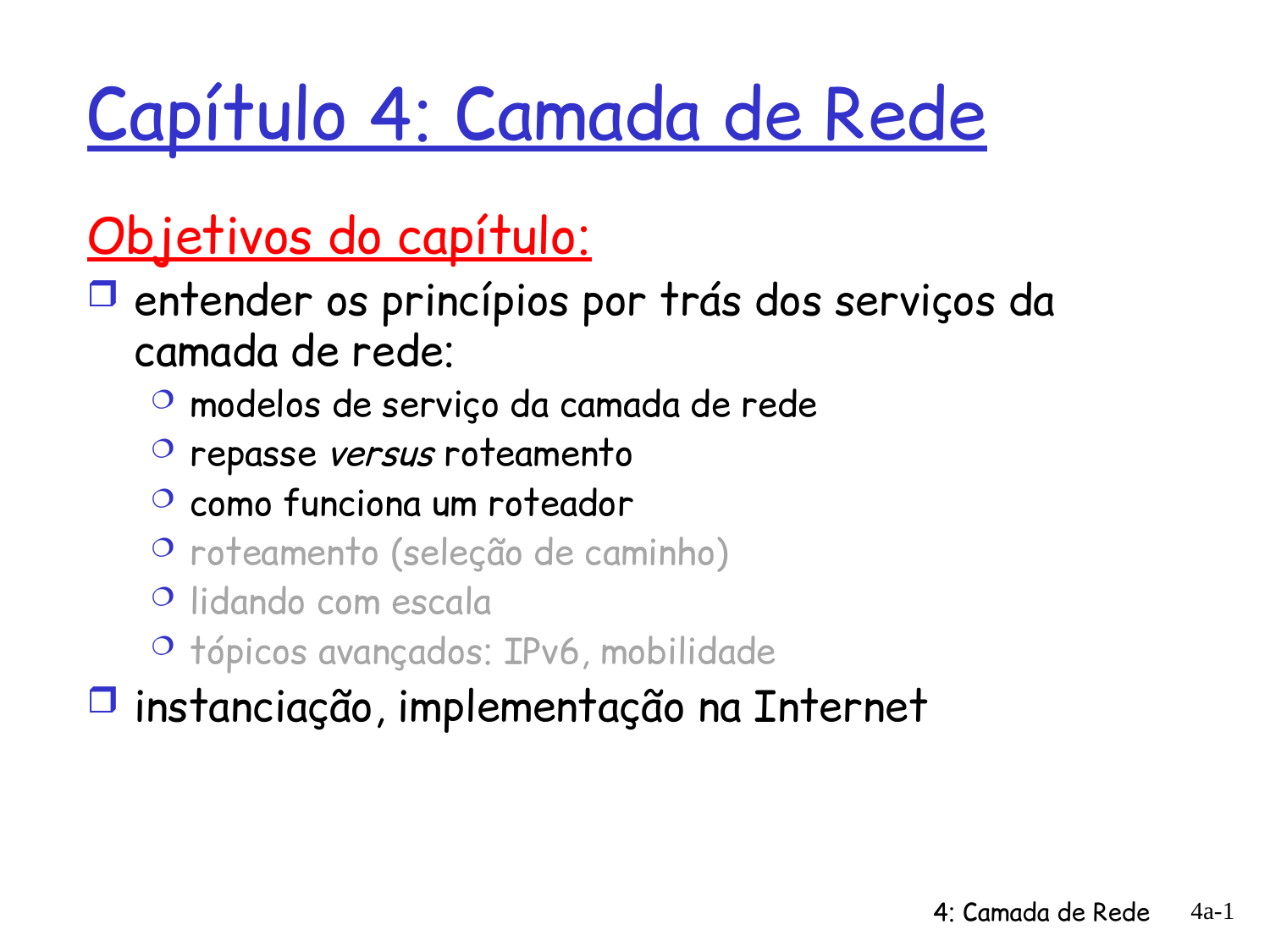

# Capítulo 4: Camada de Rede
Objetivos do capítulo:
entender os princípios por trás dos serviços da camada de rede:
modelos de serviço da camada de rede
repasse versus roteamento
como funciona um roteador
roteamento (seleção de caminho)
lidando com escala
tópicos avançados: IPv6, mobilidade
instanciação, implementação na Internet
4a-1
4: Camada de Rede